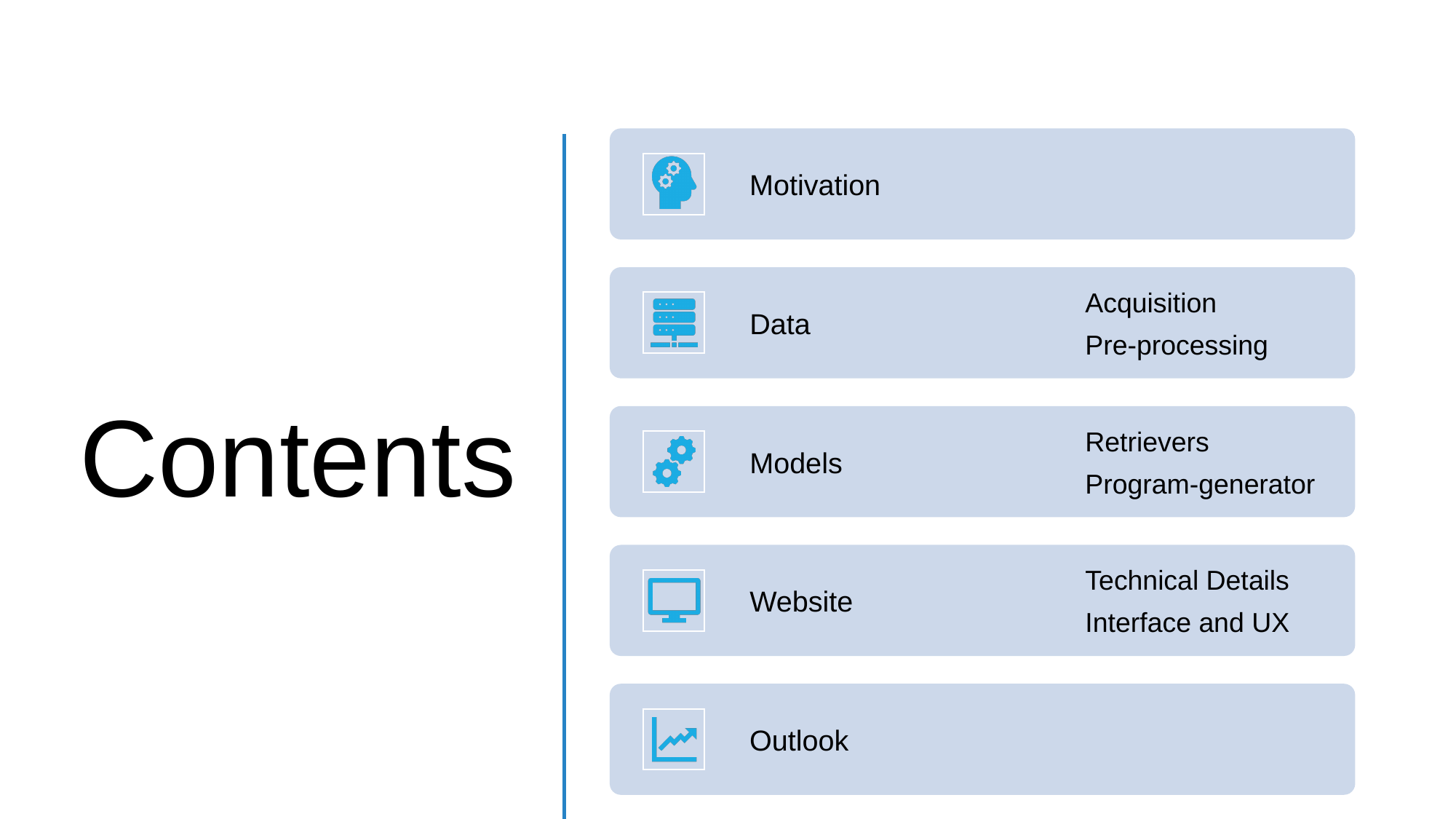

# Contents
Motivation
Data
Acquisition
Pre-processing
Models
Retrievers
Program-generator
Website
Technical Details
Interface and UX
Outlook